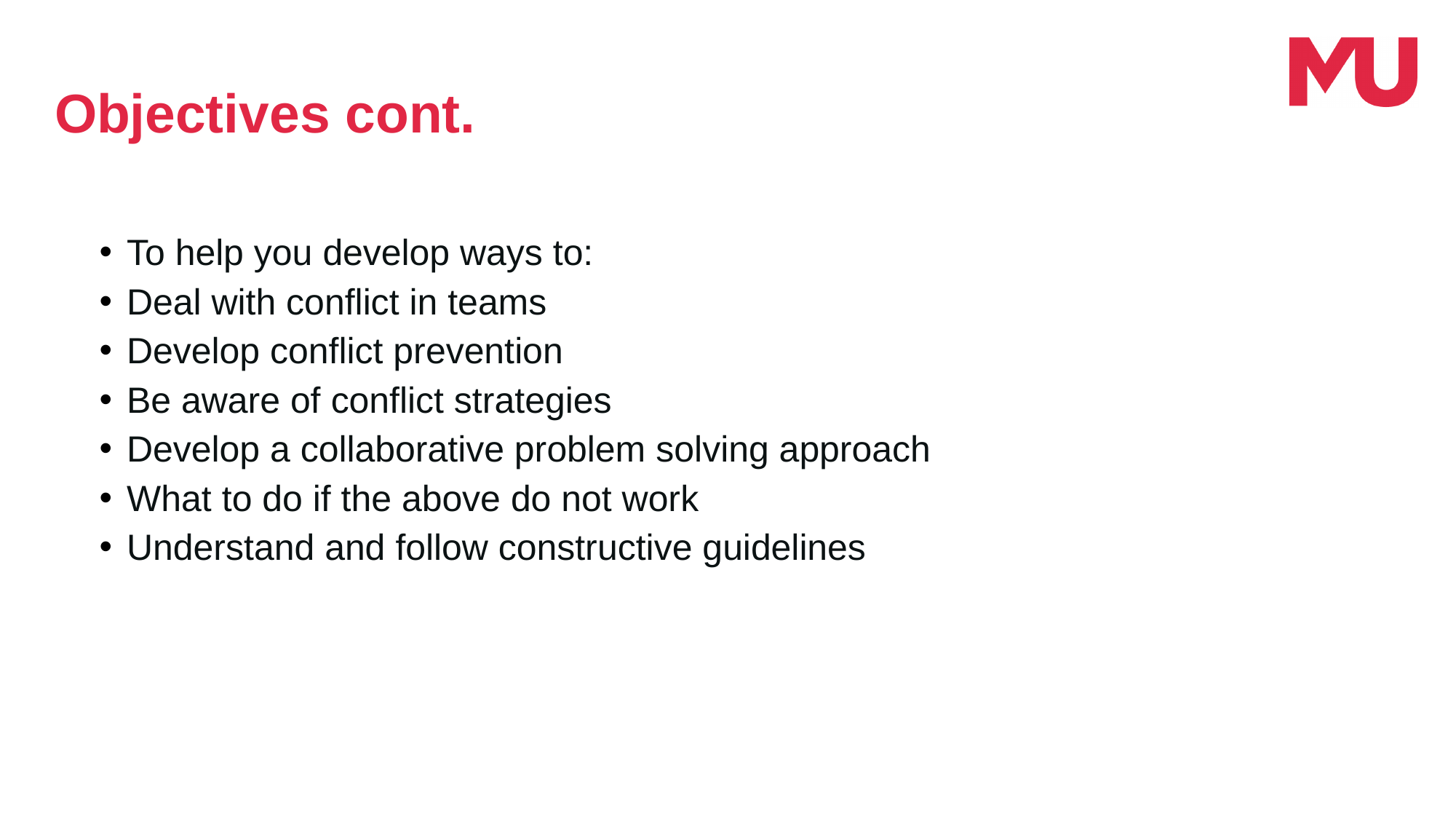

Objectives cont.
To help you develop ways to:
Deal with conflict in teams
Develop conflict prevention
Be aware of conflict strategies
Develop a collaborative problem solving approach
What to do if the above do not work
Understand and follow constructive guidelines